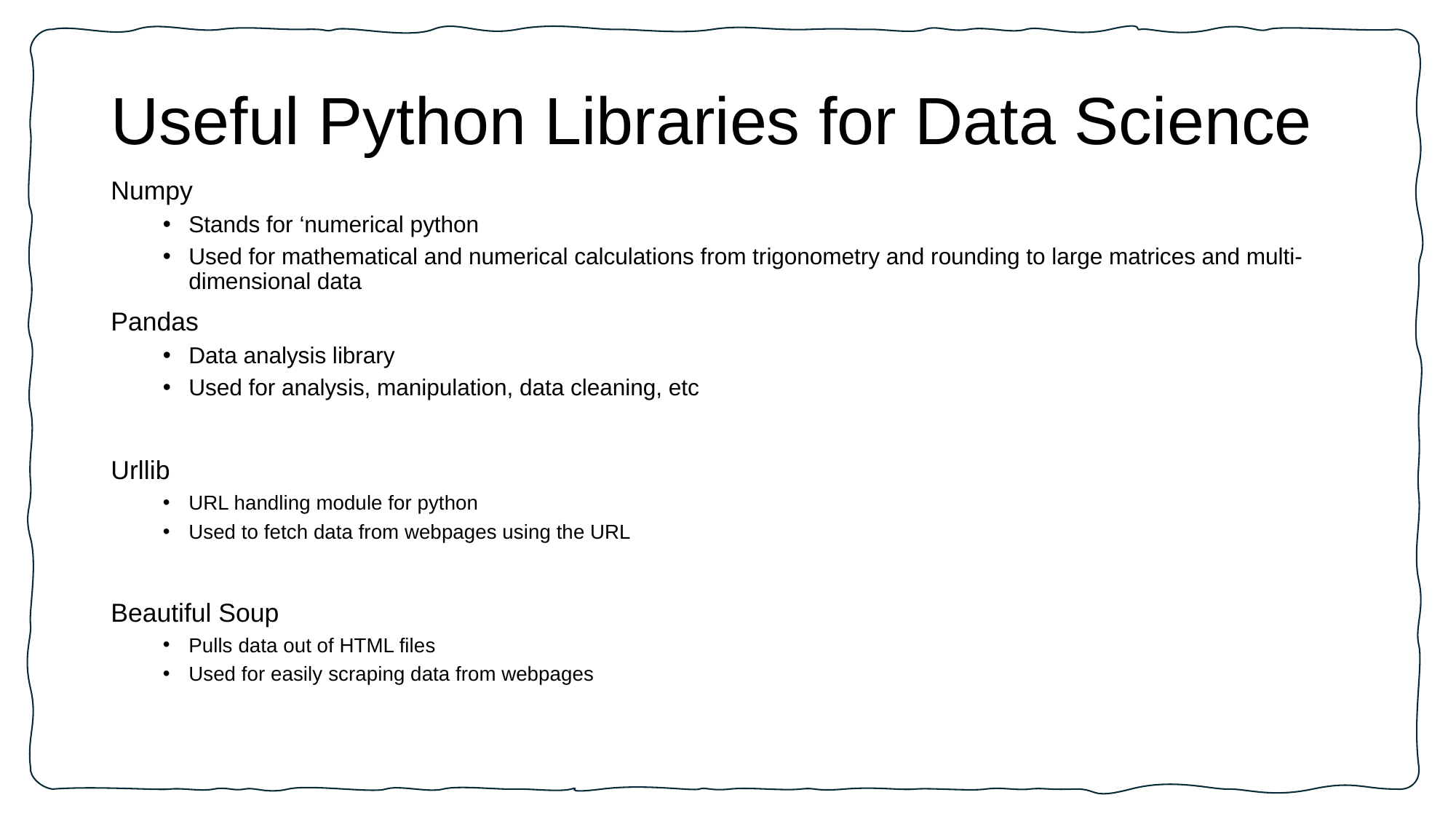

# Useful Python Libraries for Data Science
Numpy
Stands for ‘numerical python
Used for mathematical and numerical calculations from trigonometry and rounding to large matrices and multi-dimensional data
Pandas
Data analysis library
Used for analysis, manipulation, data cleaning, etc

Urllib
URL handling module for python
Used to fetch data from webpages using the URL

Beautiful Soup
Pulls data out of HTML files
Used for easily scraping data from webpages